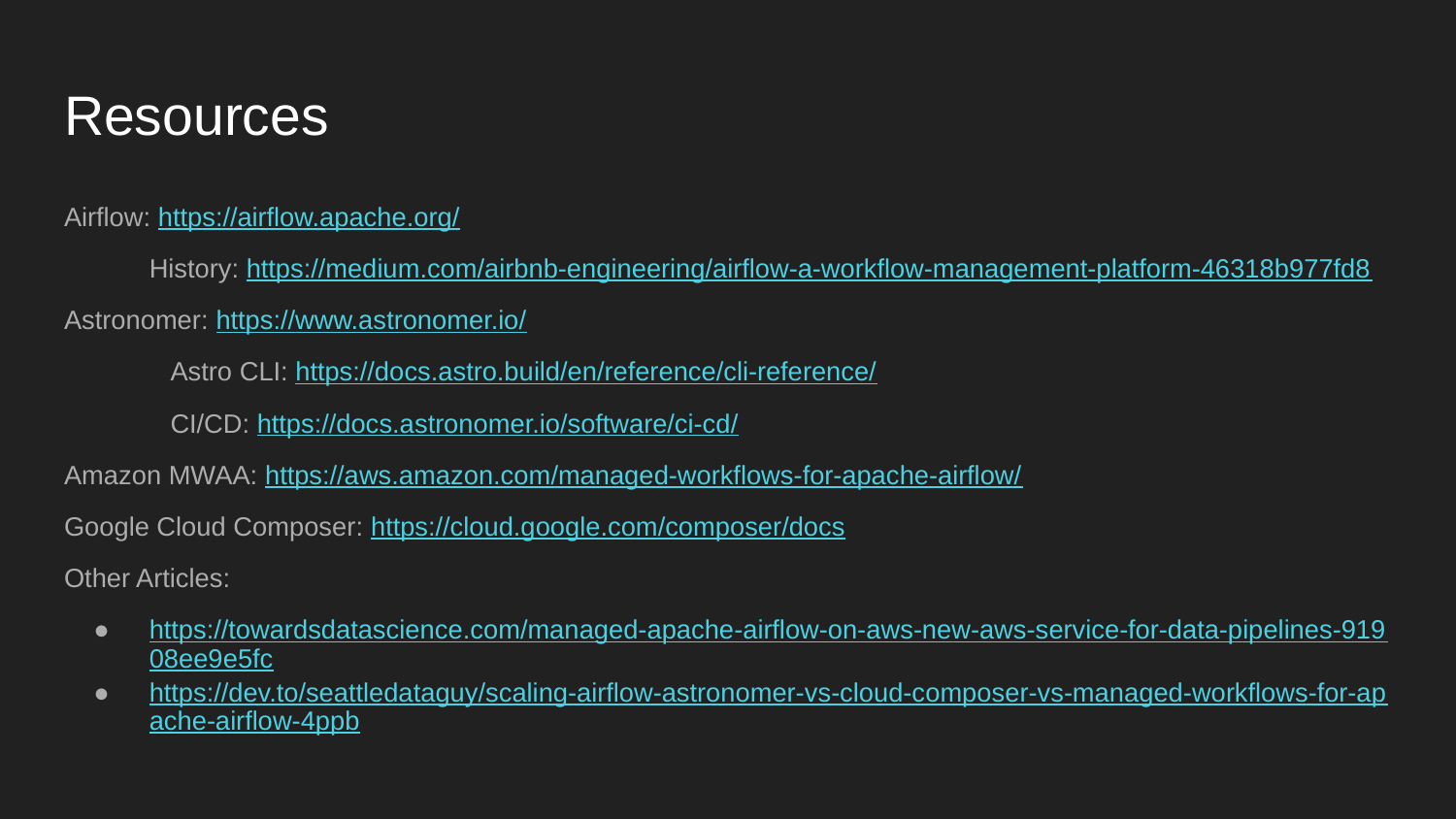

# Resources
Airflow: https://airflow.apache.org/
History: https://medium.com/airbnb-engineering/airflow-a-workflow-management-platform-46318b977fd8
Astronomer: https://www.astronomer.io/
	Astro CLI: https://docs.astro.build/en/reference/cli-reference/
	CI/CD: https://docs.astronomer.io/software/ci-cd/
Amazon MWAA: https://aws.amazon.com/managed-workflows-for-apache-airflow/
Google Cloud Composer: https://cloud.google.com/composer/docs
Other Articles:
https://towardsdatascience.com/managed-apache-airflow-on-aws-new-aws-service-for-data-pipelines-91908ee9e5fc
https://dev.to/seattledataguy/scaling-airflow-astronomer-vs-cloud-composer-vs-managed-workflows-for-apache-airflow-4ppb